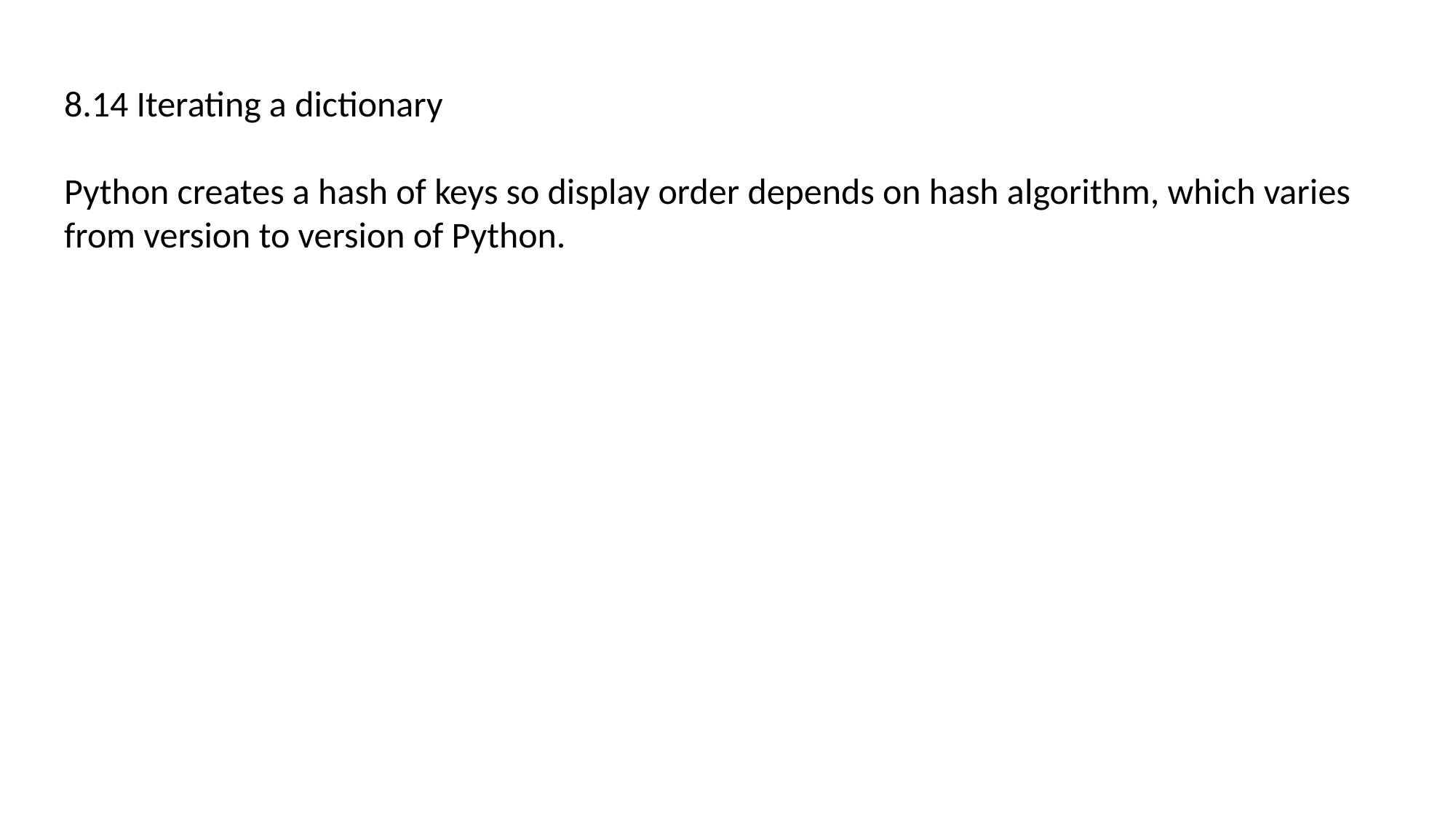

8.14 Iterating a dictionary

Python creates a hash of keys so display order depends on hash algorithm, which varies from version to version of Python.